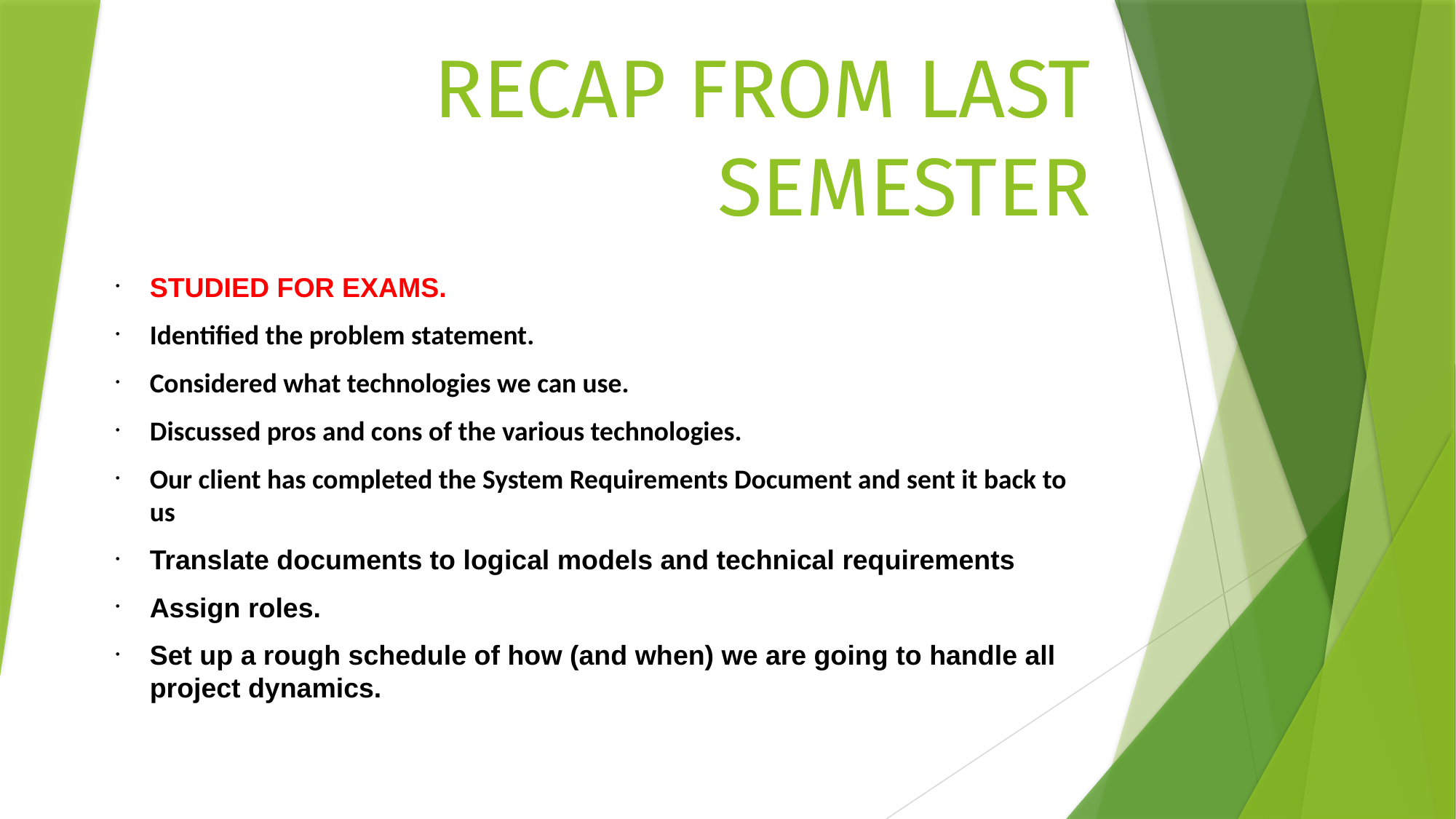

# RECAP FROM LAST SEMESTER
STUDIED FOR EXAMS.
Identified the problem statement.
Considered what technologies we can use.
Discussed pros and cons of the various technologies.
Our client has completed the System Requirements Document and sent it back to us
Translate documents to logical models and technical requirements
Assign roles.
Set up a rough schedule of how (and when) we are going to handle all project dynamics.